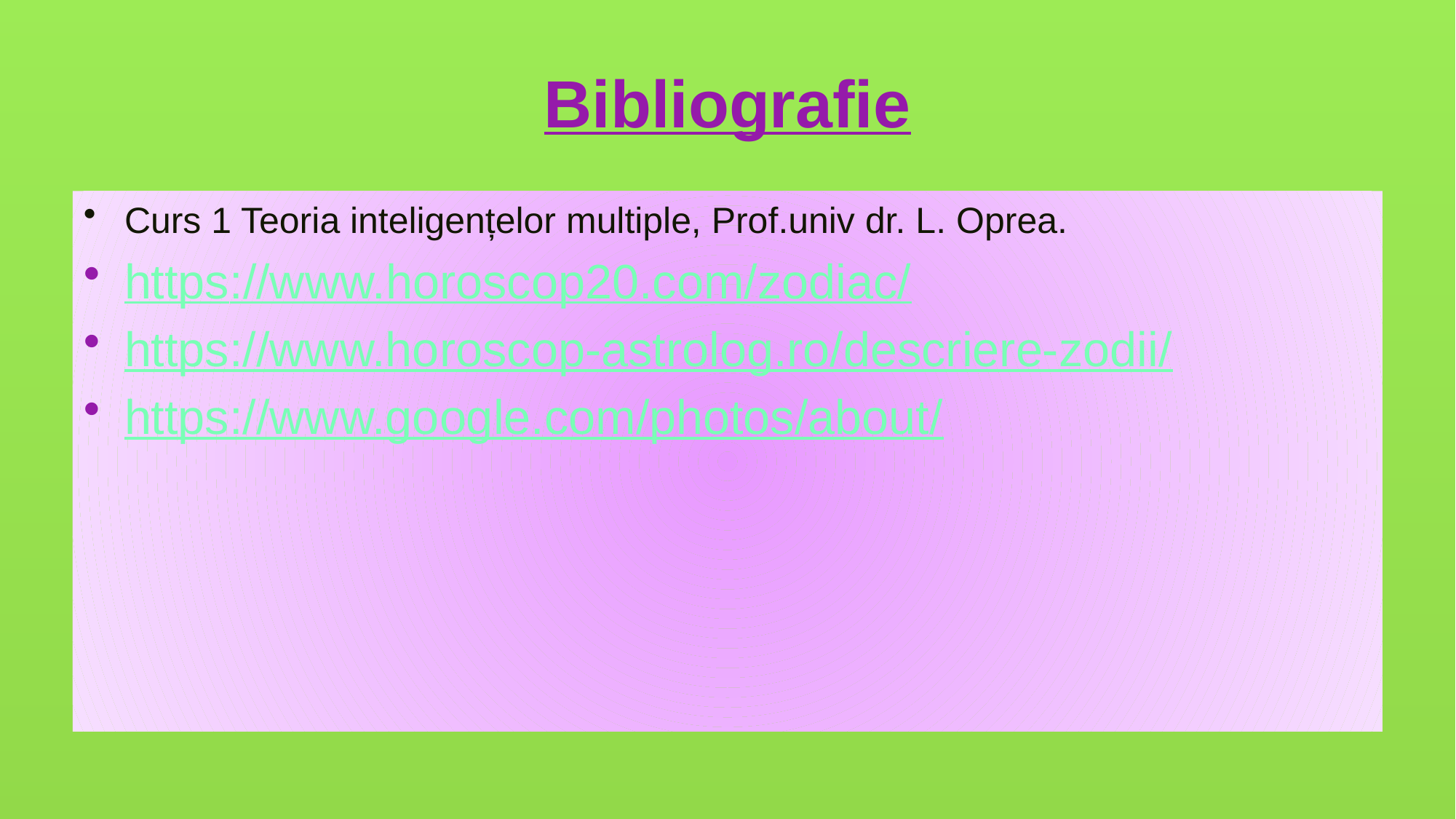

# Bibliografie
Curs 1 Teoria inteligențelor multiple, Prof.univ dr. L. Oprea.
https://www.horoscop20.com/zodiac/
https://www.horoscop-astrolog.ro/descriere-zodii/
https://www.google.com/photos/about/